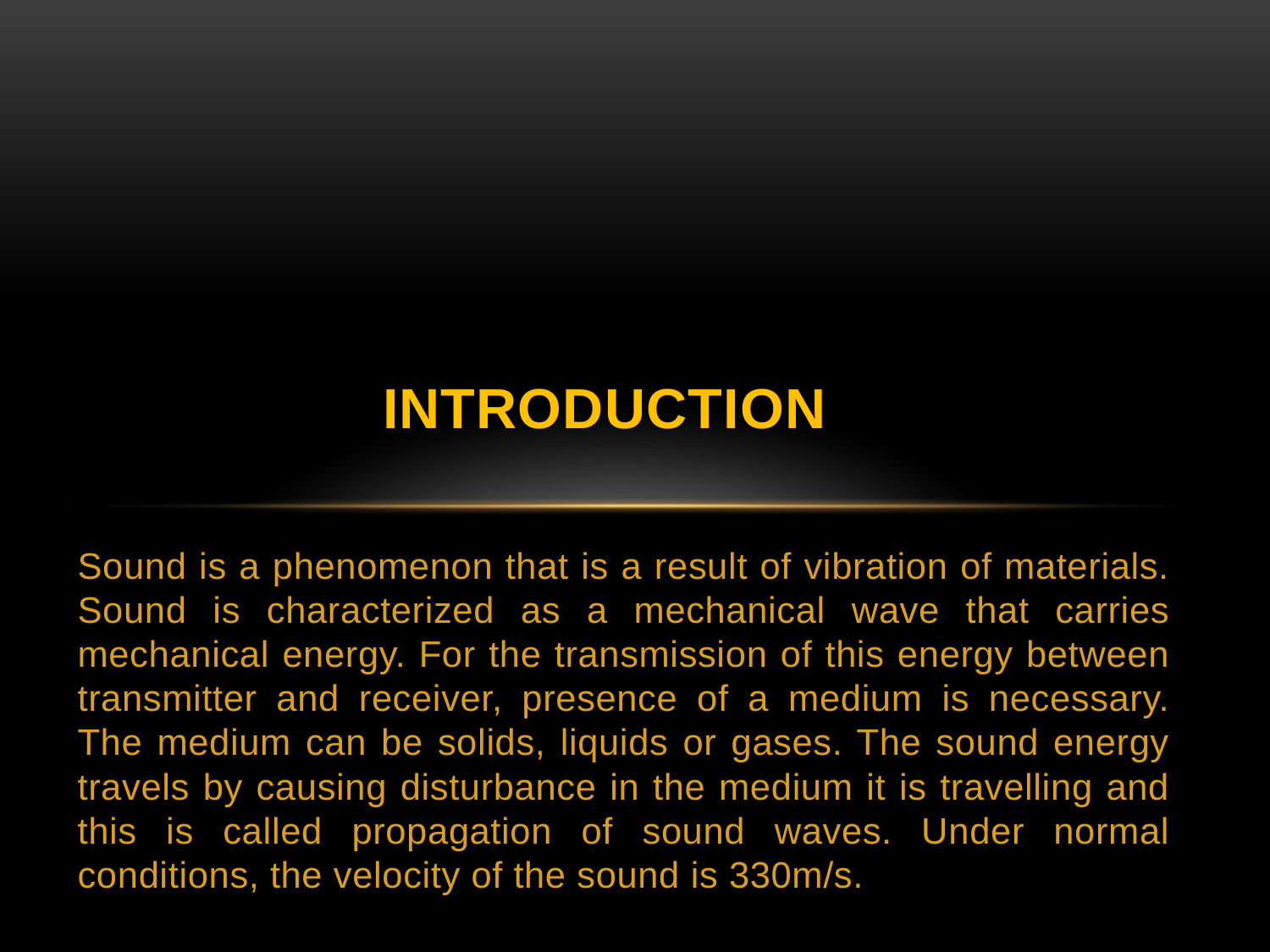

# INTRODUCTION
Sound is a phenomenon that is a result of vibration of materials. Sound is characterized as a mechanical wave that carries mechanical energy. For the transmission of this energy between transmitter and receiver, presence of a medium is necessary. The medium can be solids, liquids or gases. The sound energy travels by causing disturbance in the medium it is travelling and this is called propagation of sound waves. Under normal conditions, the velocity of the sound is 330m/s.